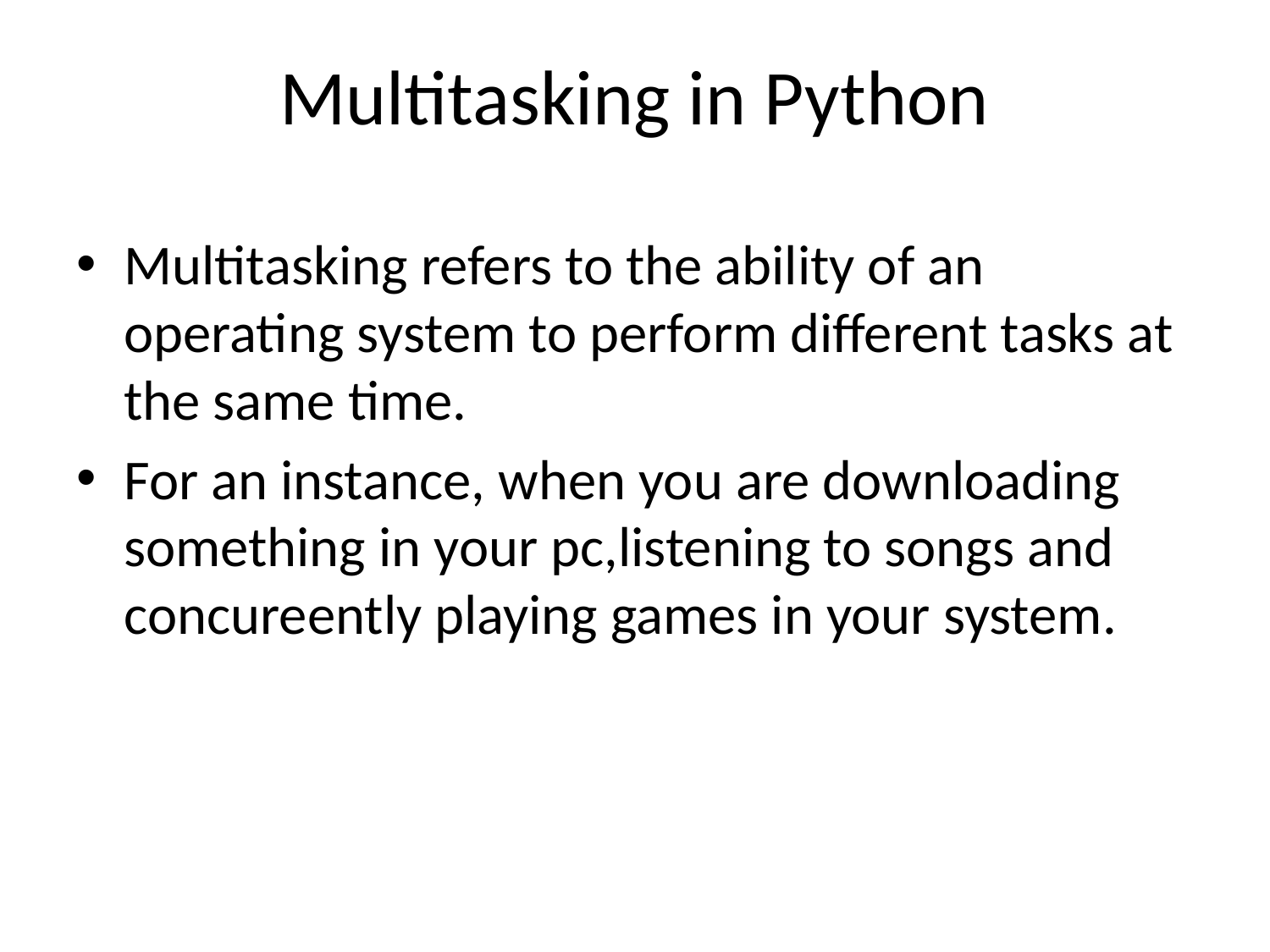

# Multitasking in Python
Multitasking refers to the ability of an operating system to perform different tasks at the same time.
For an instance, when you are downloading something in your pc,listening to songs and concureently playing games in your system.